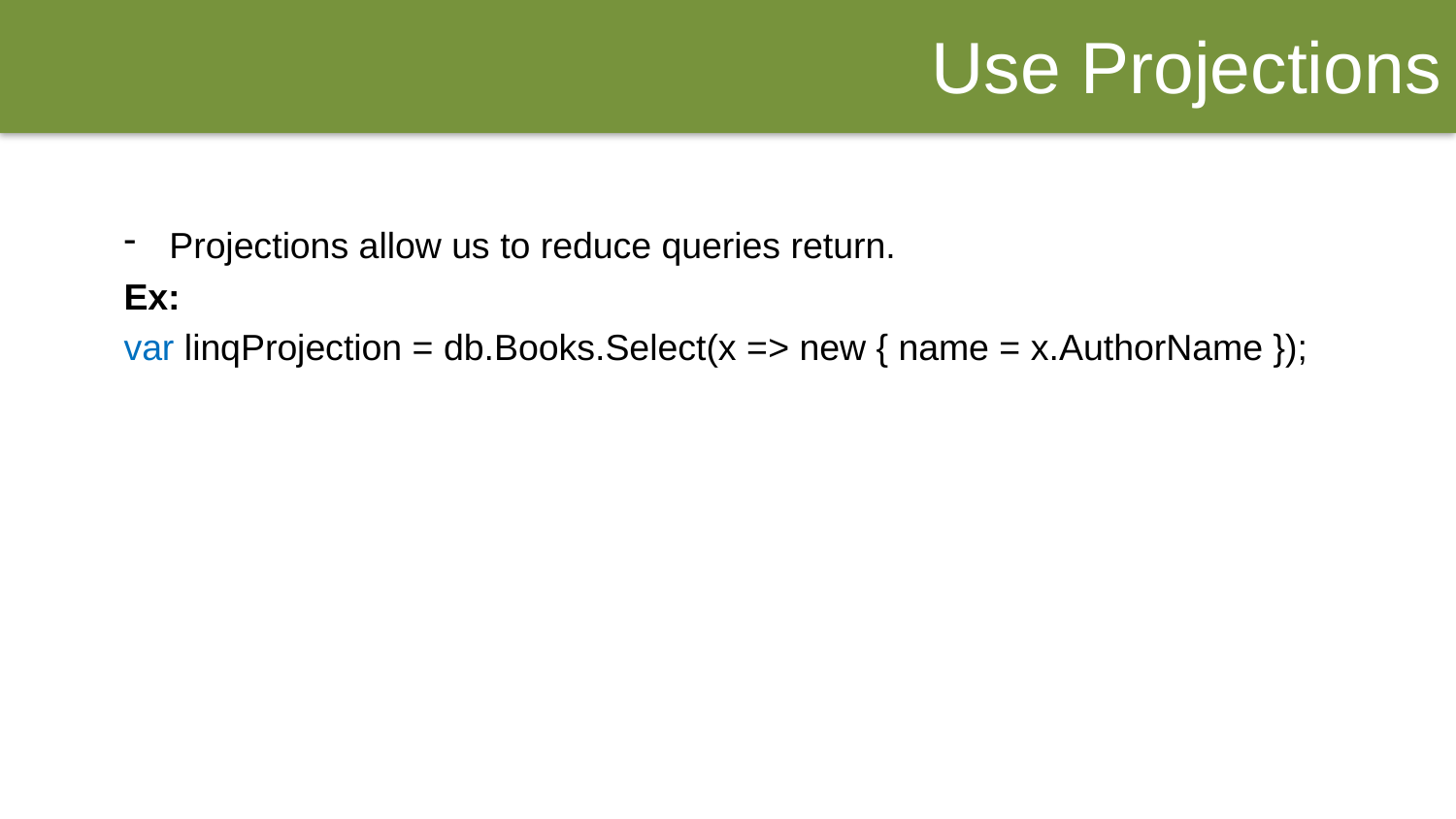

Use Projections
Projections allow us to reduce queries return.
Ex:
var linqProjection = db.Books.Select(x => new { name = x.AuthorName });